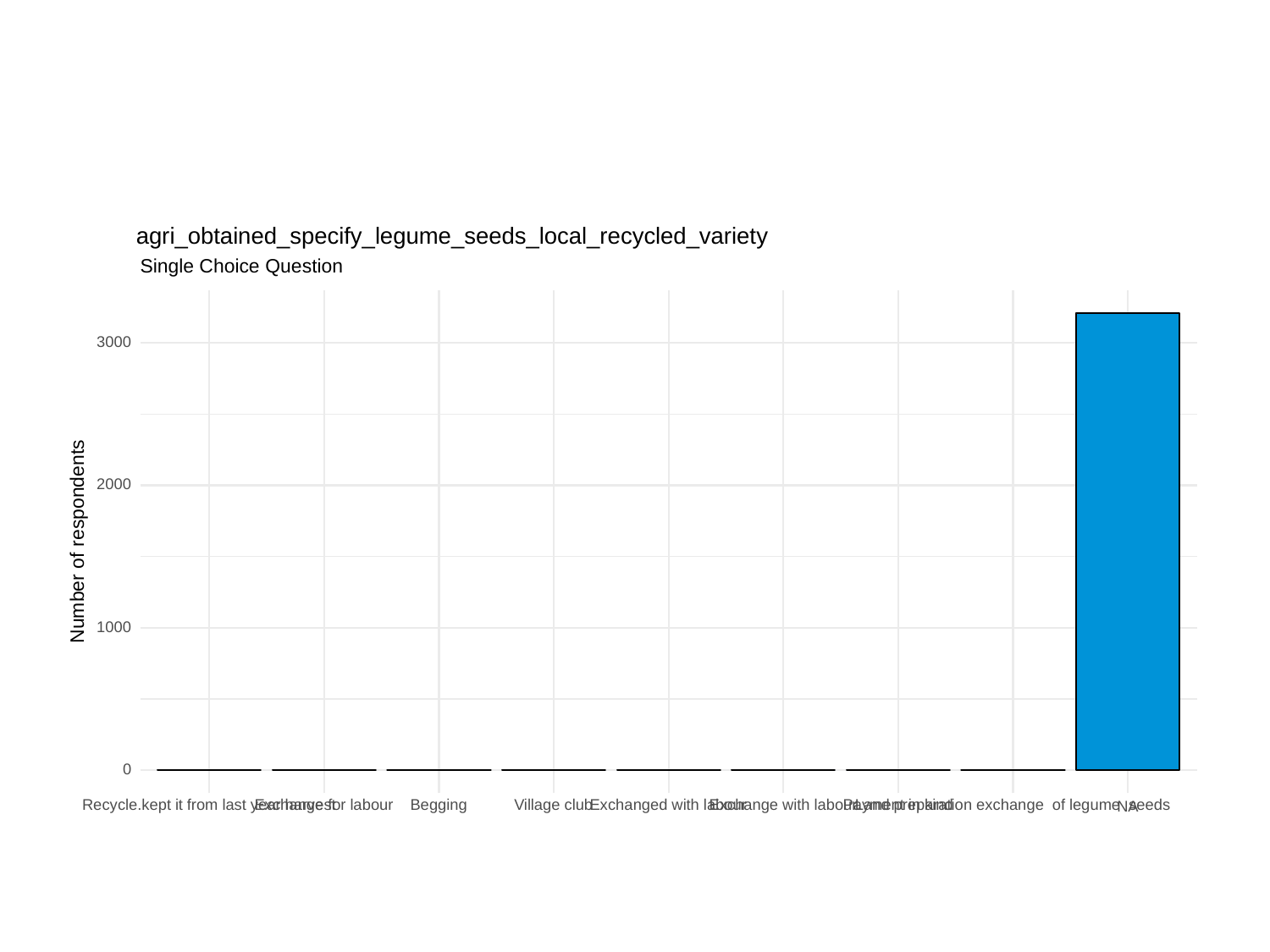

agri_obtained_specify_legume_seeds_local_recycled_variety
Single Choice Question

3000

2000

Number of respondents

1000

0

Recycle.kept it from last year harvest
Exchange for labour
Land preparation exchange  of legume  seeds
Begging
Village club
Exchanged with labour
Exchange with labour
Payment in kind
NA